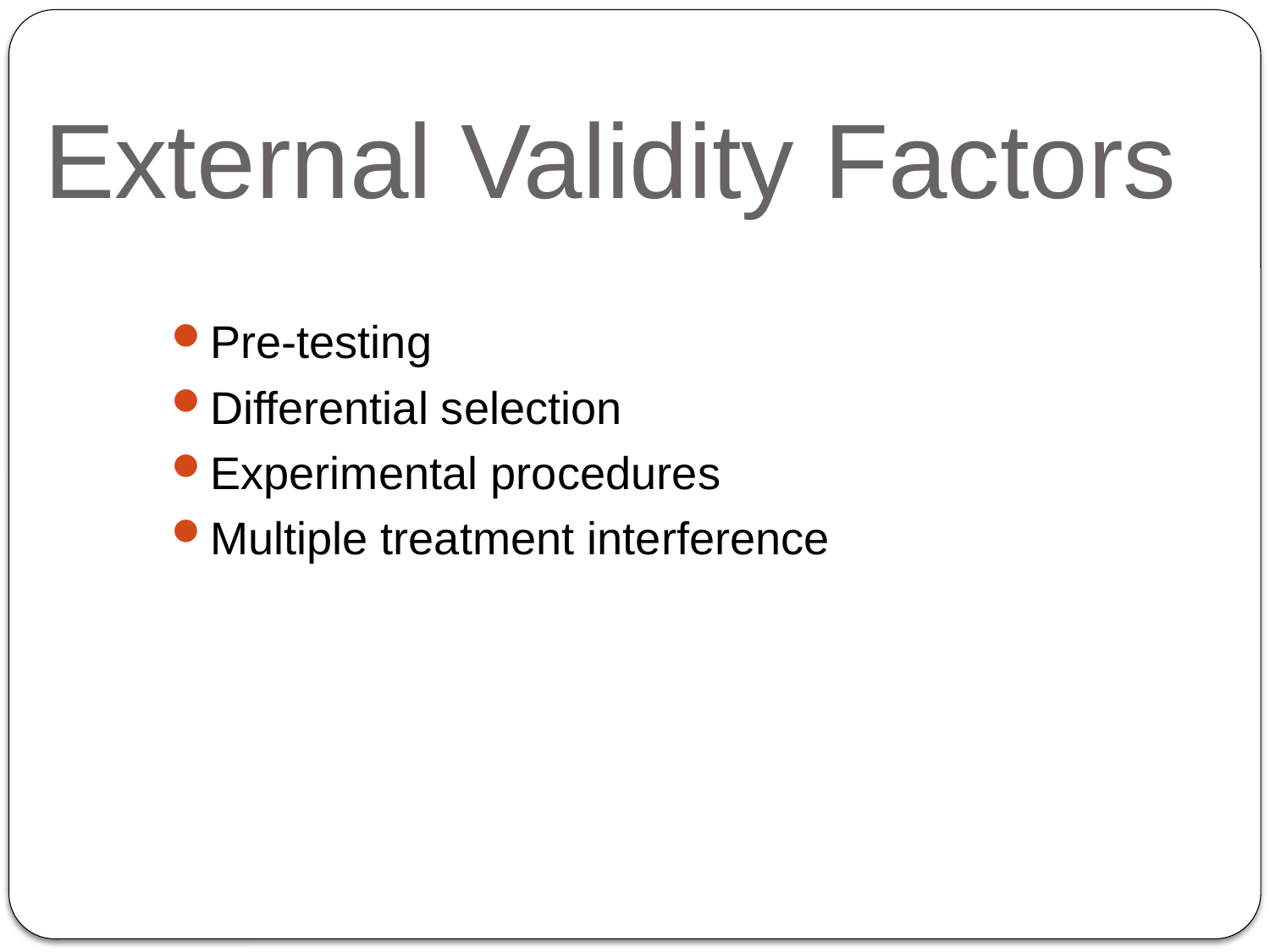

# External Validity Factors
Pre-testing
Differential selection
Experimental procedures
Multiple treatment interference